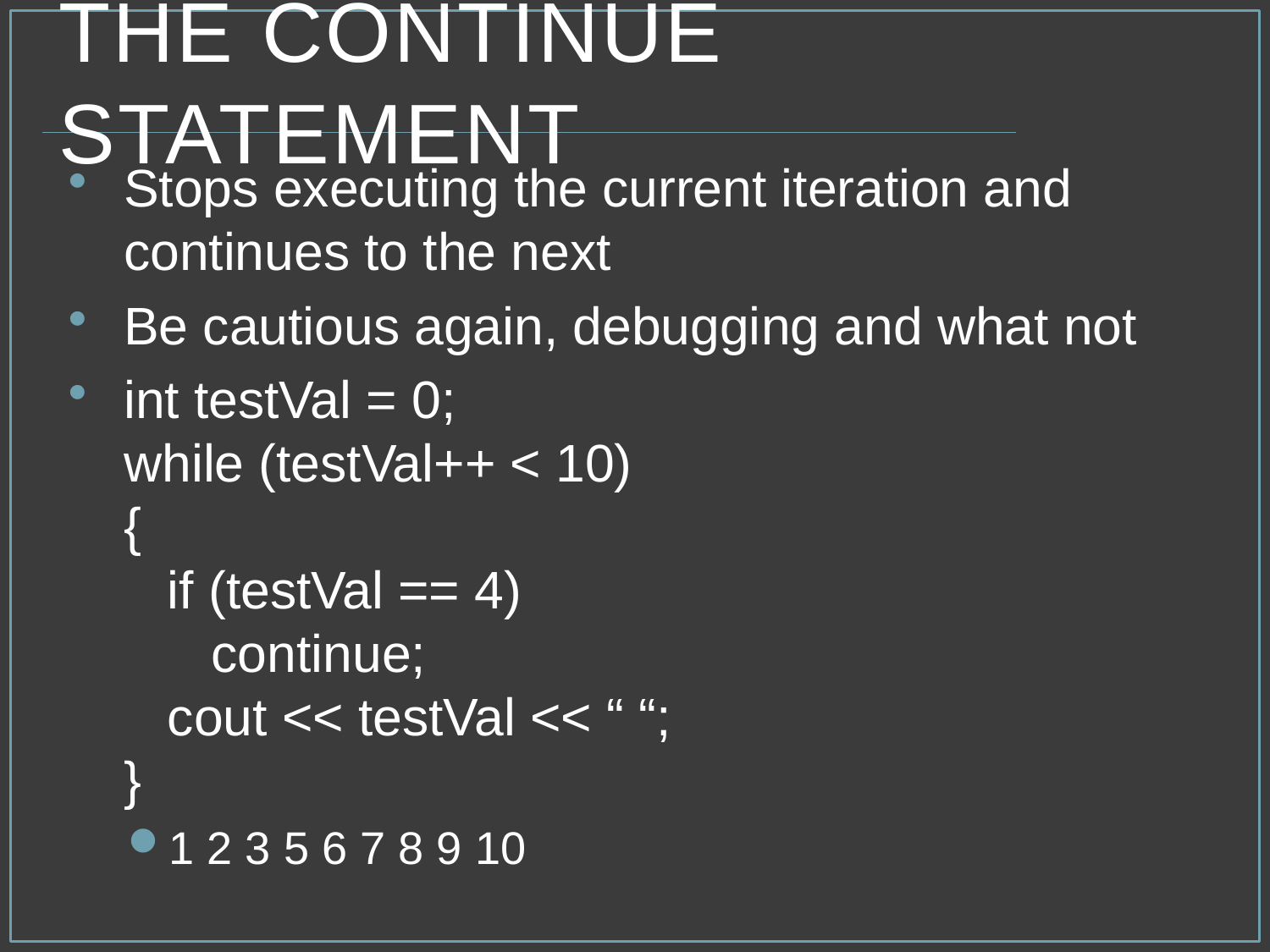

# The continue Statement
Stops executing the current iteration and continues to the next
Be cautious again, debugging and what not
int testVal = 0;
while (testVal++ < 10)
{
   if (testVal == 4)
      continue;
   cout << testVal << “ “;
}
1 2 3 5 6 7 8 9 10